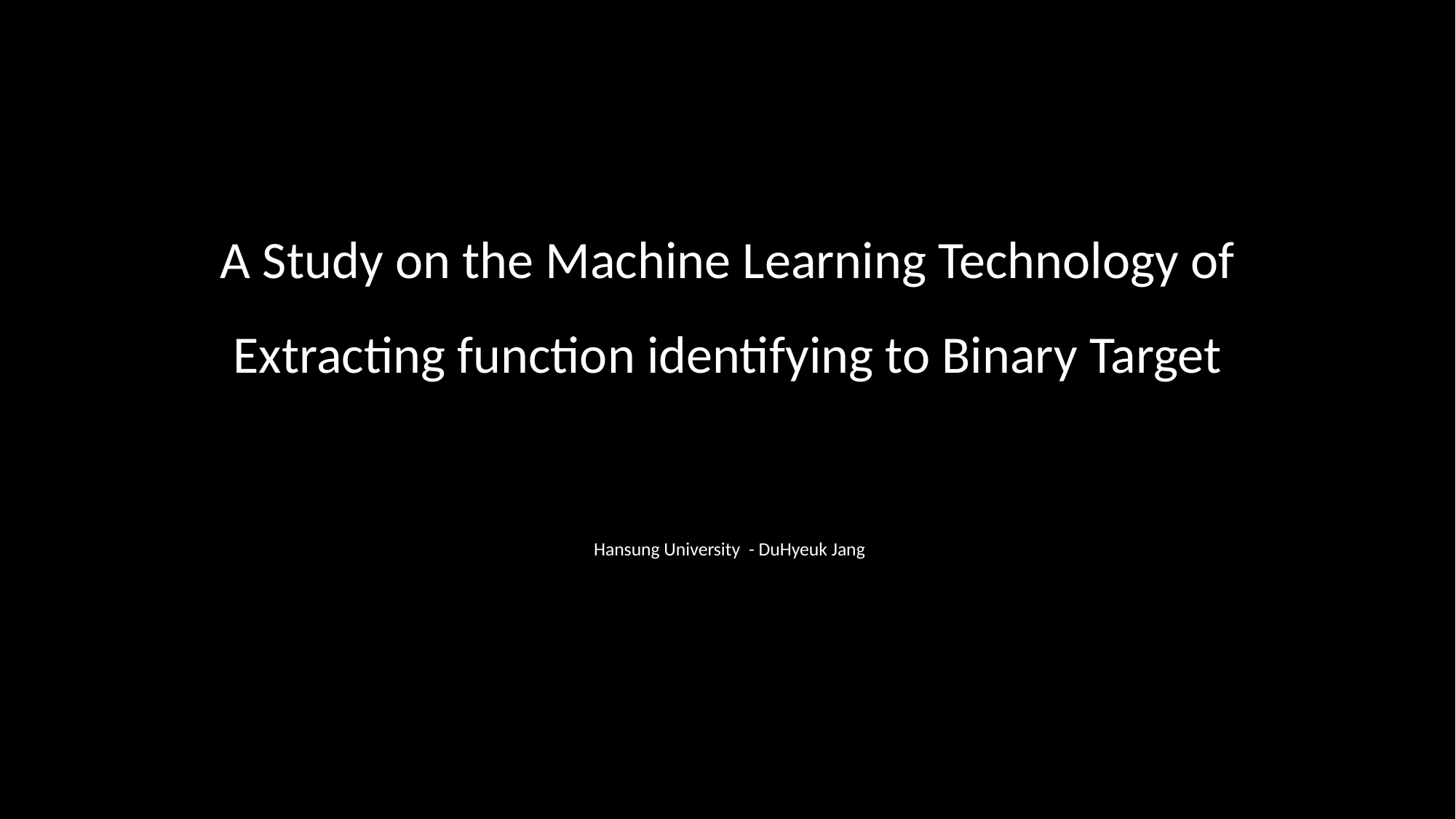

# A Study on the Machine Learning Technology of Extracting function identifying to Binary Target Hansung University  - DuHyeuk Jang